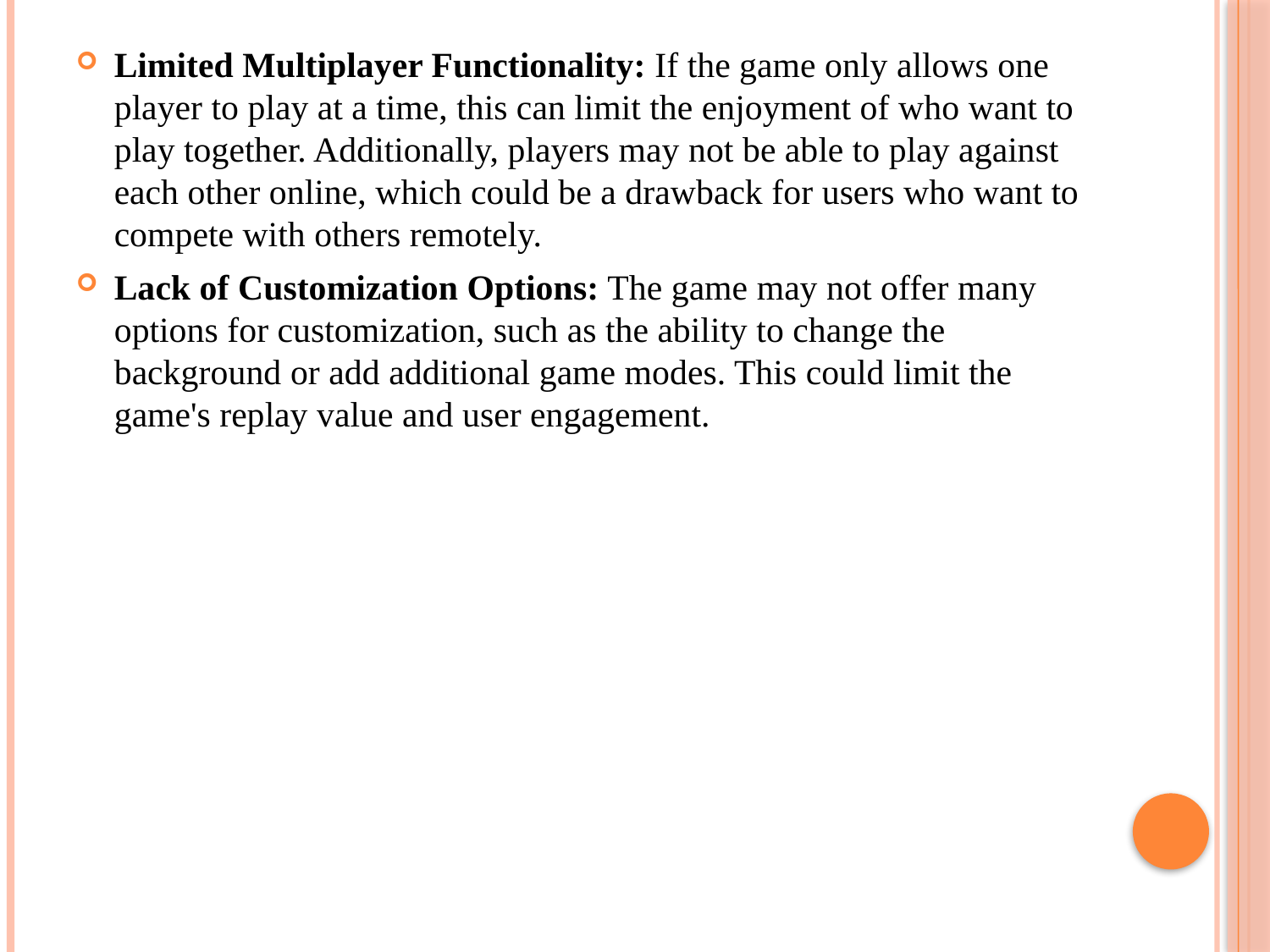

Limited Multiplayer Functionality: If the game only allows one player to play at a time, this can limit the enjoyment of who want to play together. Additionally, players may not be able to play against each other online, which could be a drawback for users who want to compete with others remotely.
Lack of Customization Options: The game may not offer many options for customization, such as the ability to change the background or add additional game modes. This could limit the game's replay value and user engagement.